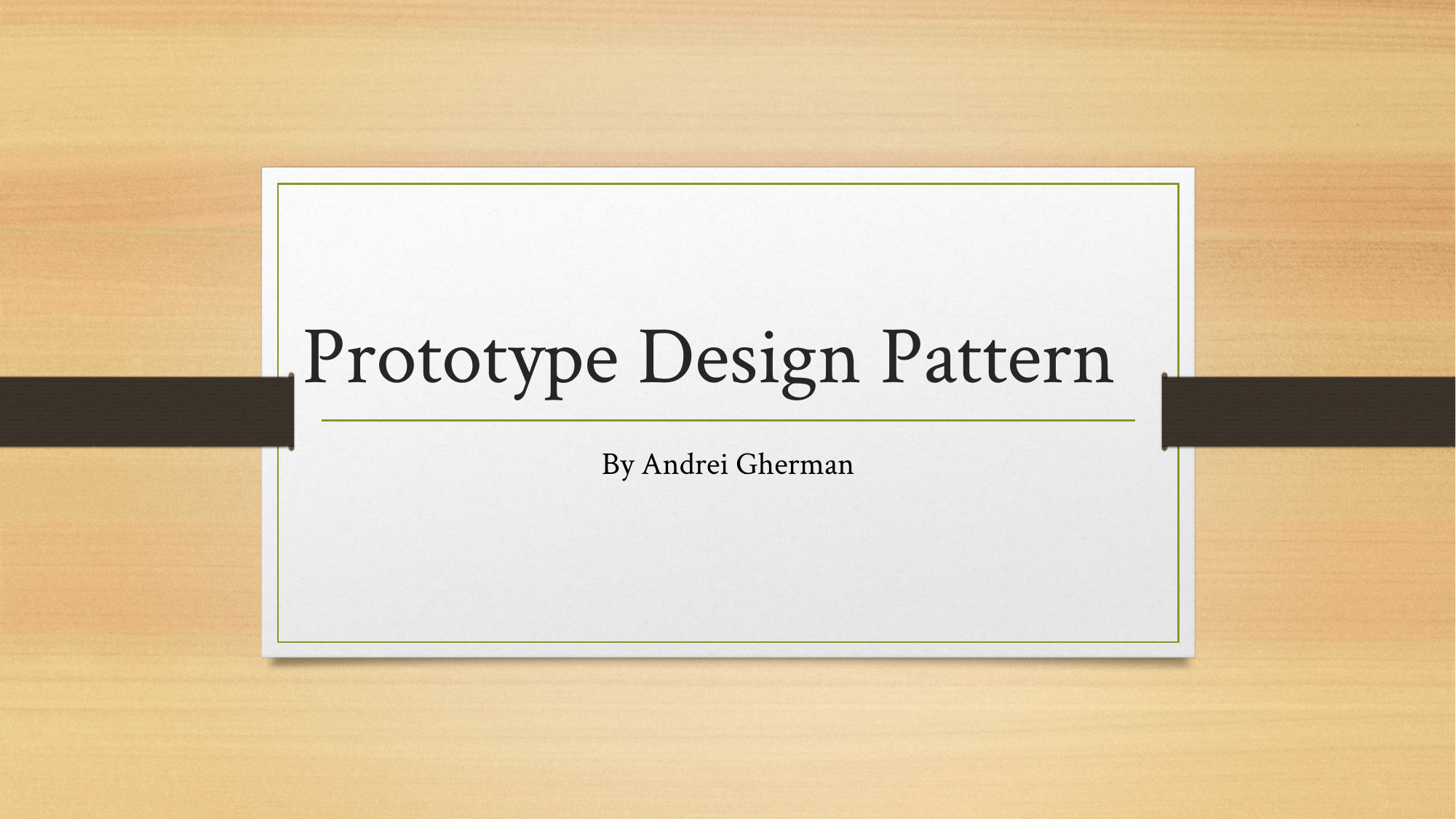

# Prototype Design Pattern
By Andrei Gherman